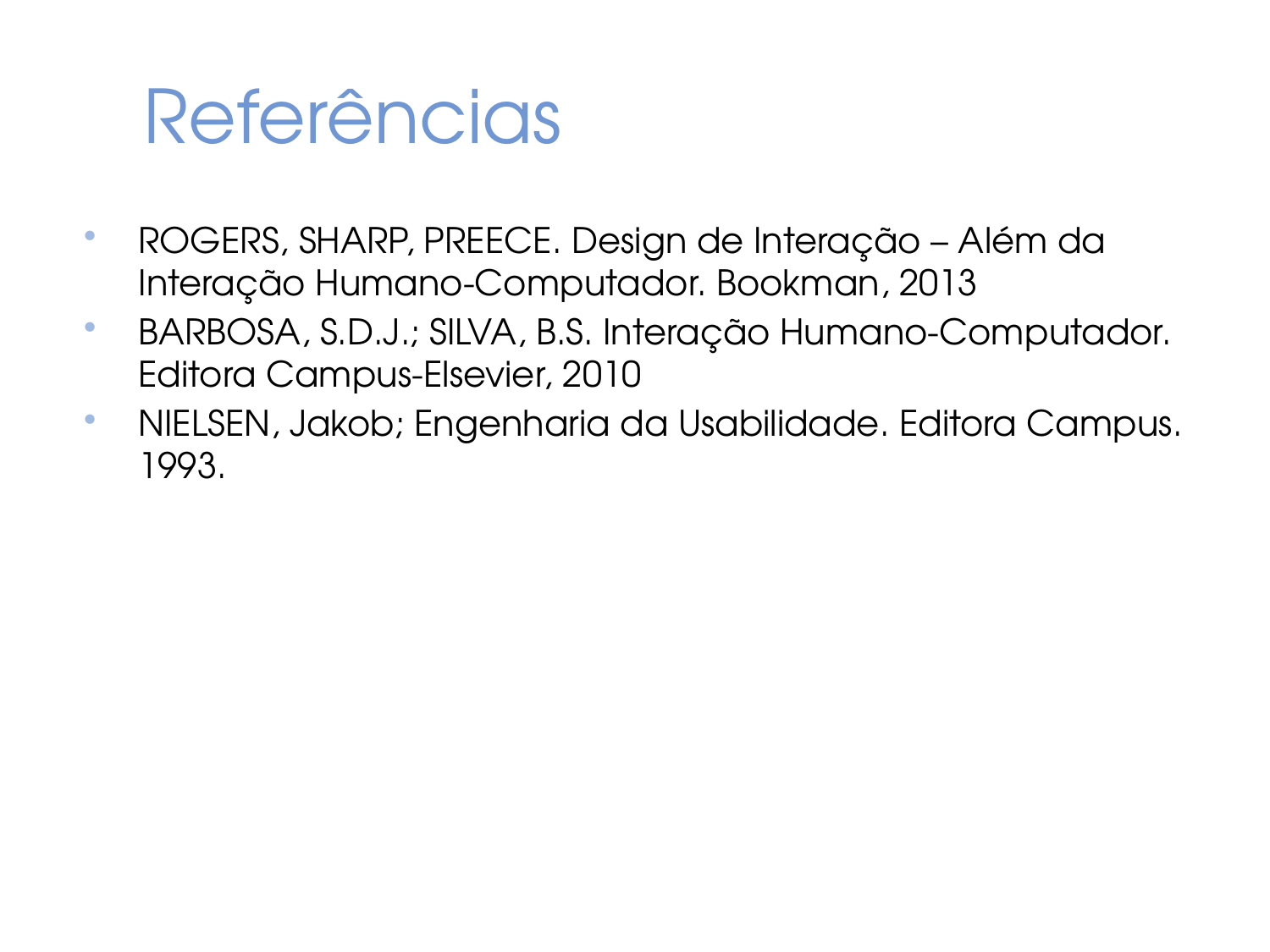

# Referências
ROGERS, SHARP, PREECE. Design de Interação – Além da Interação Humano-Computador. Bookman, 2013
BARBOSA, S.D.J.; SILVA, B.S. Interação Humano-Computador. Editora Campus-Elsevier, 2010
NIELSEN, Jakob; Engenharia da Usabilidade. Editora Campus. 1993.